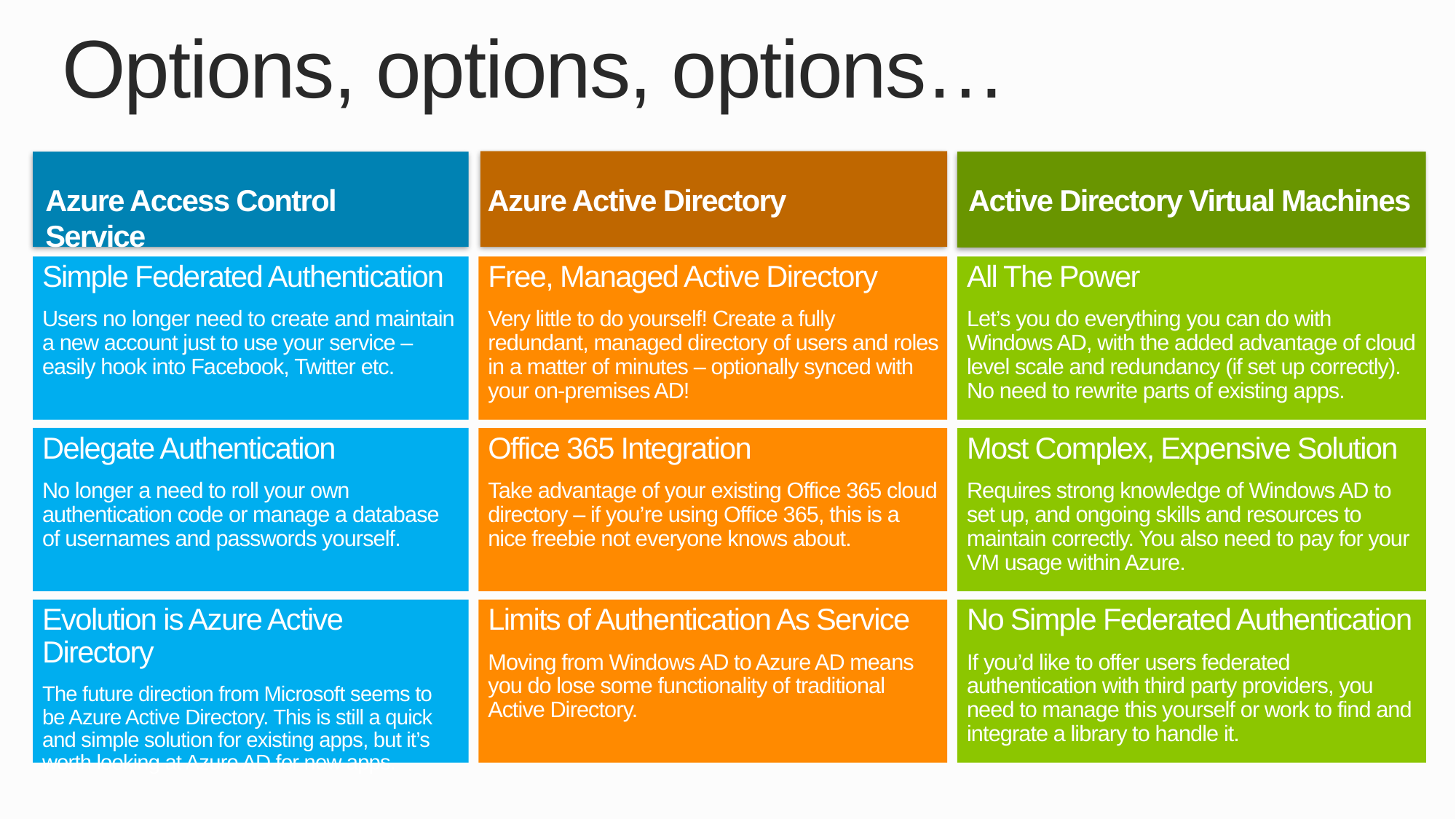

# Options, options, options…

Azure Active Directory

Active Directory Virtual Machines

Azure Access Control Service
Simple Federated Authentication
Users no longer need to create and maintain a new account just to use your service – easily hook into Facebook, Twitter etc.
Free, Managed Active Directory
Very little to do yourself! Create a fully redundant, managed directory of users and roles in a matter of minutes – optionally synced with your on-premises AD!
All The Power
Let’s you do everything you can do with Windows AD, with the added advantage of cloud level scale and redundancy (if set up correctly). No need to rewrite parts of existing apps.
Delegate Authentication
No longer a need to roll your own authentication code or manage a database of usernames and passwords yourself.
Office 365 Integration
Take advantage of your existing Office 365 cloud directory – if you’re using Office 365, this is a nice freebie not everyone knows about.
Most Complex, Expensive Solution
Requires strong knowledge of Windows AD to set up, and ongoing skills and resources to maintain correctly. You also need to pay for your VM usage within Azure.
Evolution is Azure Active Directory
The future direction from Microsoft seems to be Azure Active Directory. This is still a quick and simple solution for existing apps, but it’s worth looking at Azure AD for new apps.

Limits of Authentication As Service
Moving from Windows AD to Azure AD means you do lose some functionality of traditional Active Directory.
No Simple Federated Authentication
If you’d like to offer users federated authentication with third party providers, you need to manage this yourself or work to find and integrate a library to handle it.